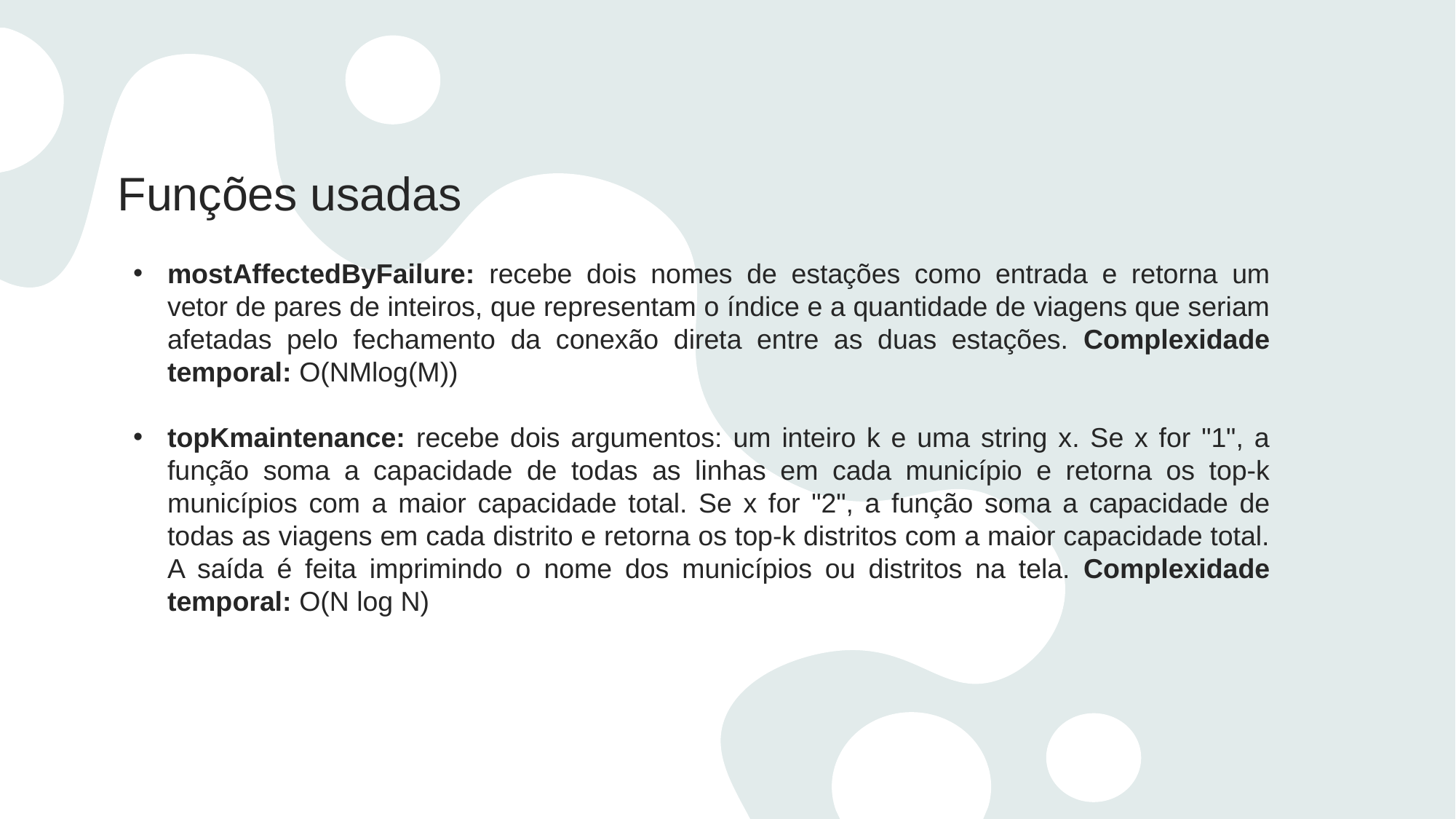

Funções usadas
mostAffectedByFailure: recebe dois nomes de estações como entrada e retorna um vetor de pares de inteiros, que representam o índice e a quantidade de viagens que seriam afetadas pelo fechamento da conexão direta entre as duas estações. Complexidade temporal: O(NMlog(M))

topKmaintenance: recebe dois argumentos: um inteiro k e uma string x. Se x for "1", a função soma a capacidade de todas as linhas em cada município e retorna os top-k municípios com a maior capacidade total. Se x for "2", a função soma a capacidade de todas as viagens em cada distrito e retorna os top-k distritos com a maior capacidade total. A saída é feita imprimindo o nome dos municípios ou distritos na tela. Complexidade temporal: O(N log N)